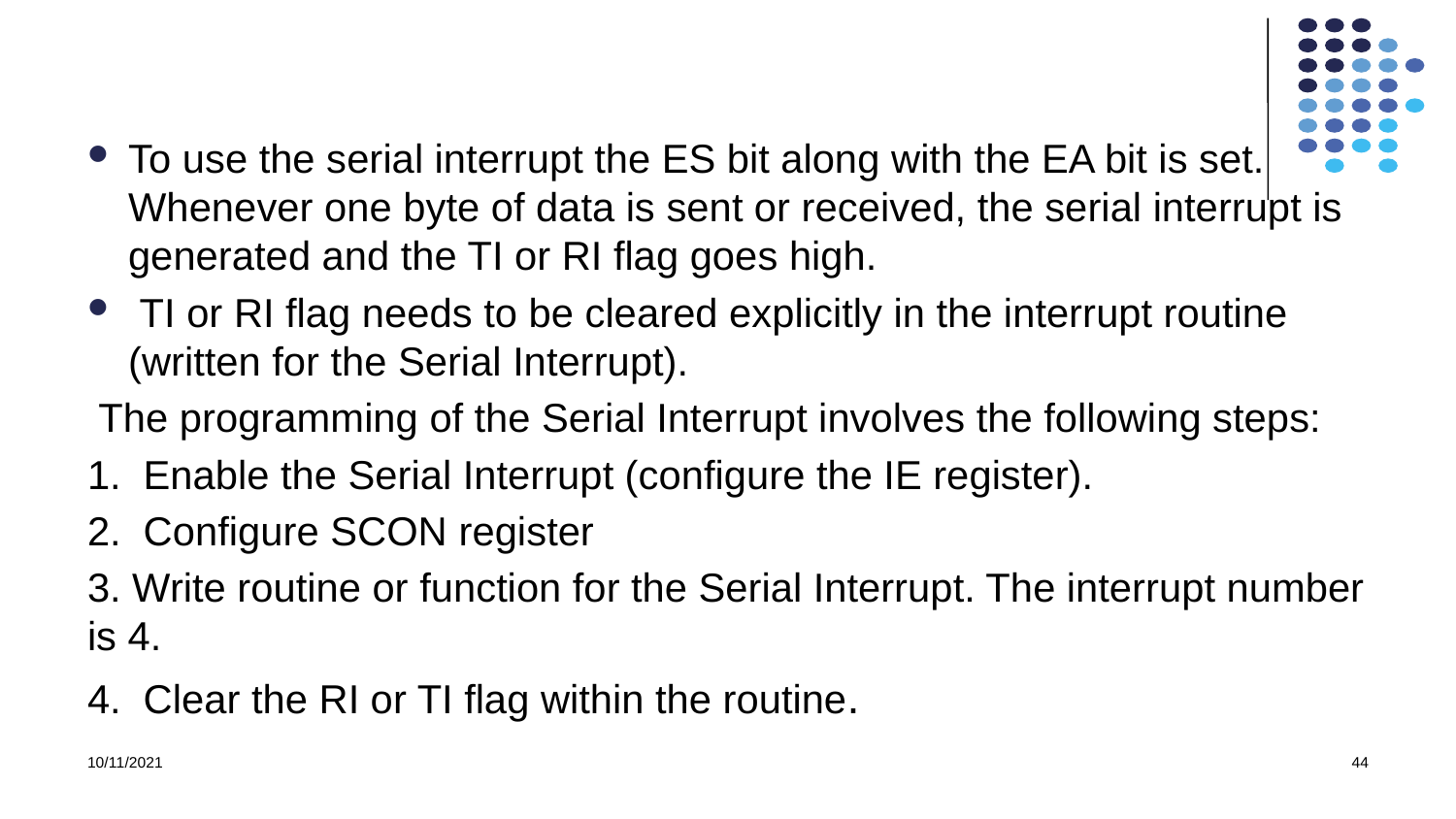

To use the serial interrupt the ES bit along with the EA bit is set. Whenever one byte of data is sent or received, the serial interrupt is generated and the TI or RI flag goes high.
 TI or RI flag needs to be cleared explicitly in the interrupt routine (written for the Serial Interrupt).
 The programming of the Serial Interrupt involves the following steps:
1.  Enable the Serial Interrupt (configure the IE register).
2.  Configure SCON register
3. Write routine or function for the Serial Interrupt. The interrupt number is 4.
4.  Clear the RI or TI flag within the routine.

10/11/2021
44